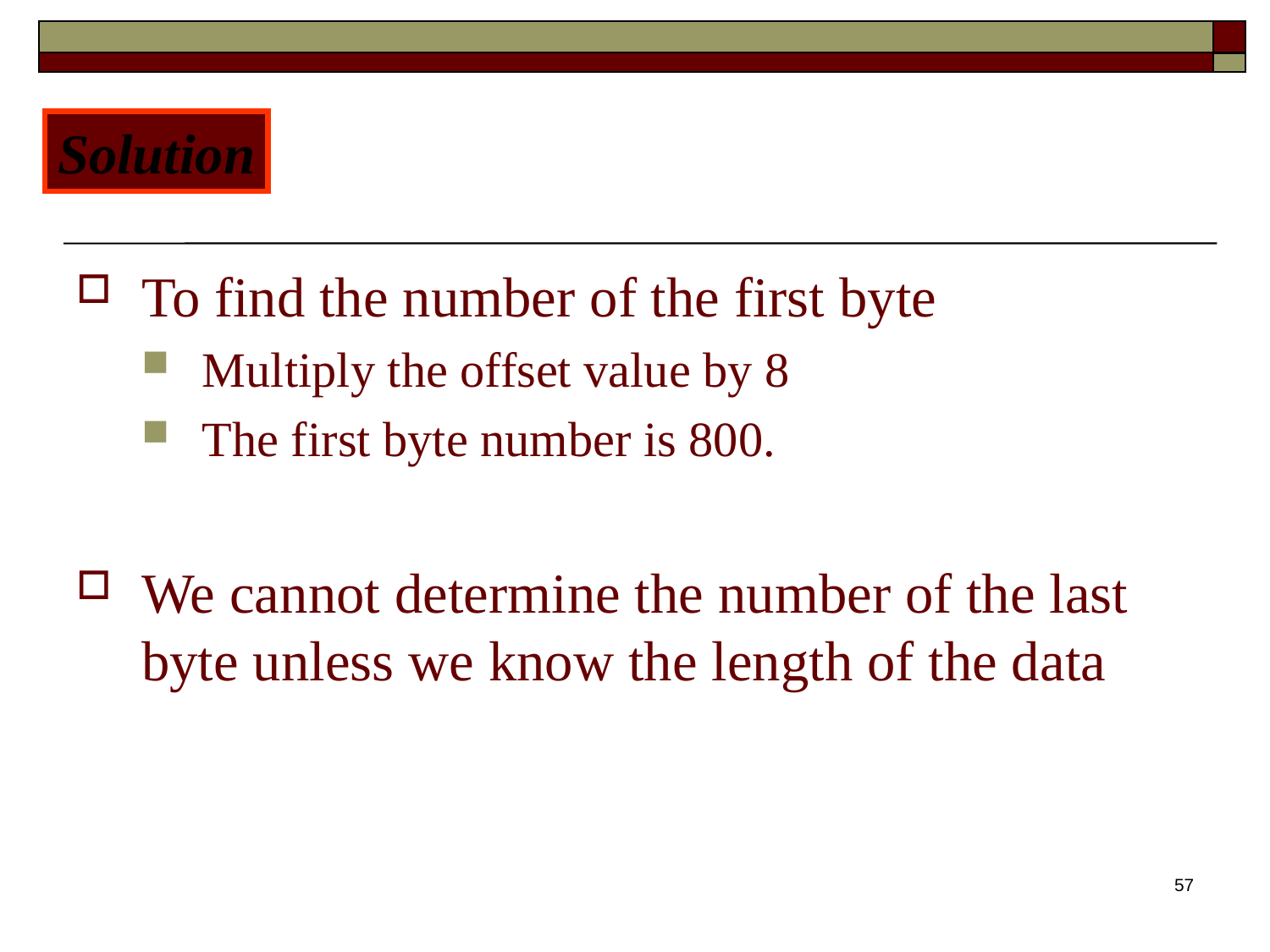

Solution
To find the number of the first byte
Multiply the offset value by 8
The first byte number is 800.

We cannot determine the number of the last byte unless we know the length of the data
57